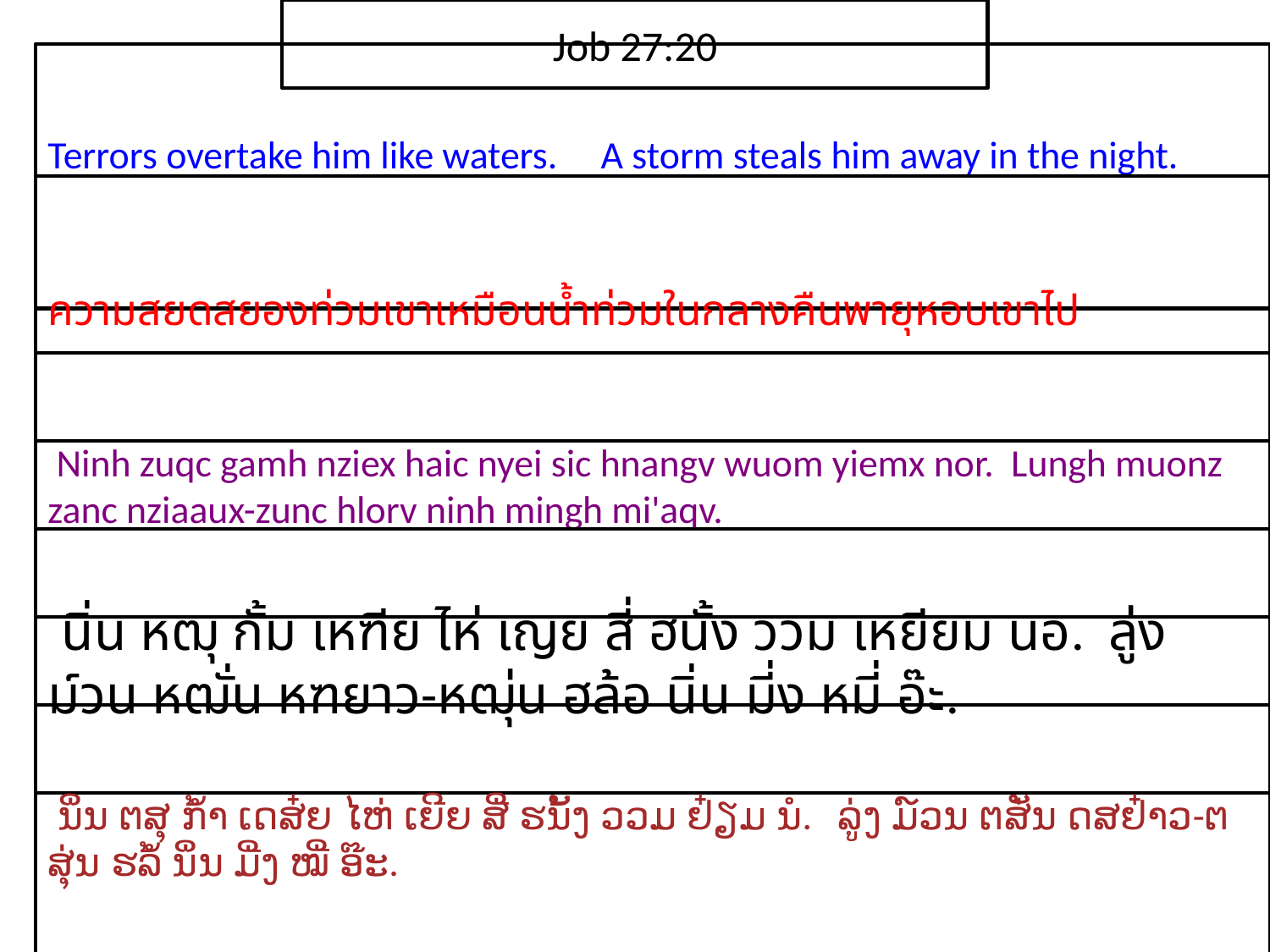

Job 27:20
Terrors overtake him like waters.     A storm steals him away in the night.
ความ​สยดสยอง​ท่วม​เขา​เหมือน​น้ำ​ท่วม​ใน​กลางคืน​พายุ​หอบ​เขา​ไป
 Ninh zuqc gamh nziex haic nyei sic hnangv wuom yiemx nor.  Lungh muonz zanc nziaaux-zunc hlorv ninh mingh mi'aqv.
 นิ่น หฒุ กั้ม เหฑีย ไห่ เญย สี่ ฮนั้ง ววม เหยียม นอ.  ลู่ง ม์วน หฒั่น หฑยาว-หฒุ่น ฮล้อ นิ่น มี่ง หมี่ อ๊ะ.
 ນິ່ນ ຕສຸ ກ້ຳ ເດສ໋ຍ ໄຫ່ ເຍີຍ ສີ່ ຮນັ້ງ ວວມ ຢ໋ຽມ ນໍ.   ລູ່ງ ມ໌ວນ ຕສັ່ນ ດສຢ໋າວ-ຕສຸ່ນ ຮລໍ້ ນິ່ນ ມີ່ງ ໝີ່ ອ໊ະ.